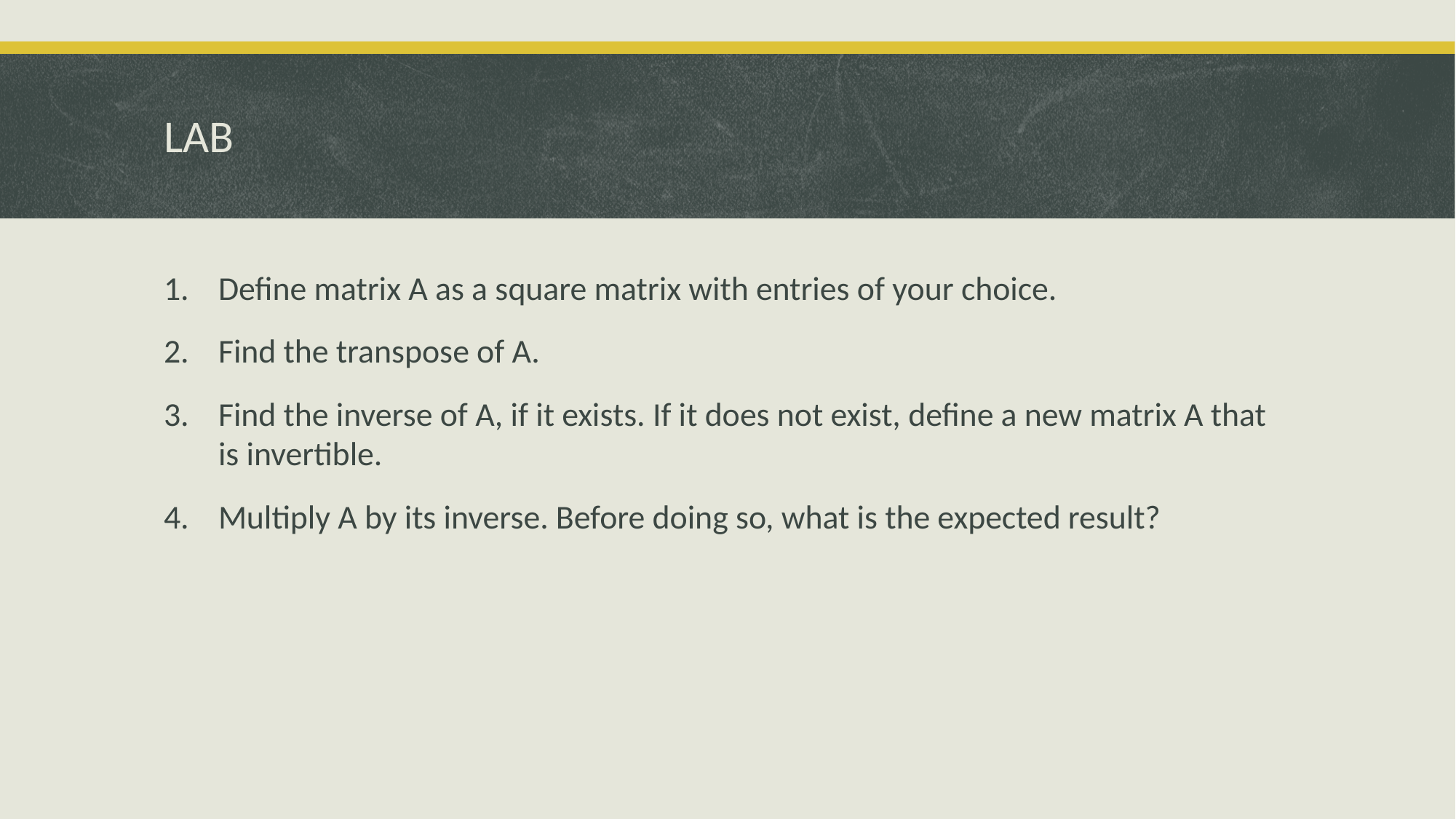

# LAB
Define matrix A as a square matrix with entries of your choice.
Find the transpose of A.
Find the inverse of A, if it exists. If it does not exist, define a new matrix A that is invertible.
Multiply A by its inverse. Before doing so, what is the expected result?